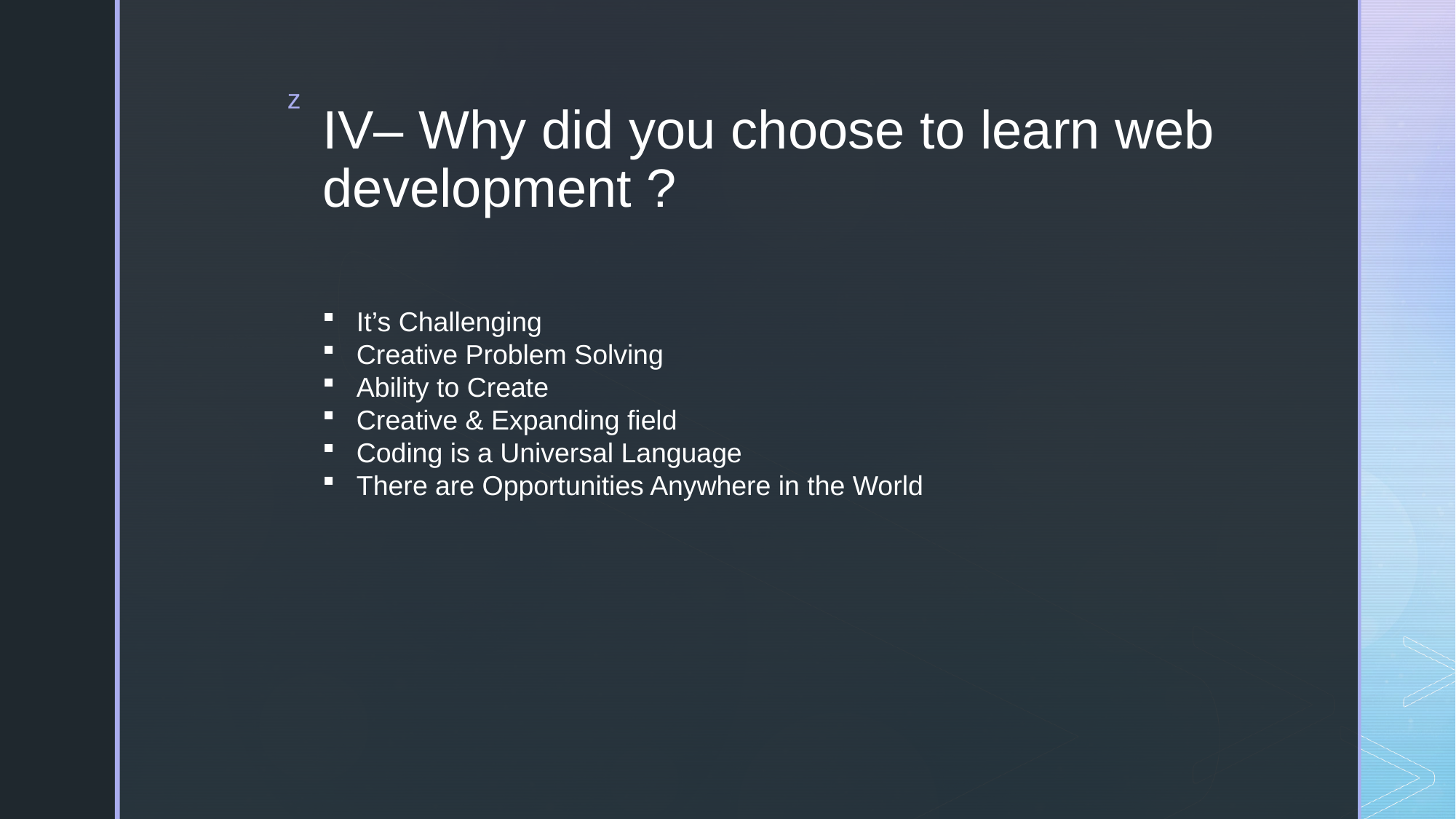

# IV– Why did you choose to learn web development ?
It’s Challenging
Creative Problem Solving
Ability to Create
Creative & Expanding field
Coding is a Universal Language
There are Opportunities Anywhere in the World